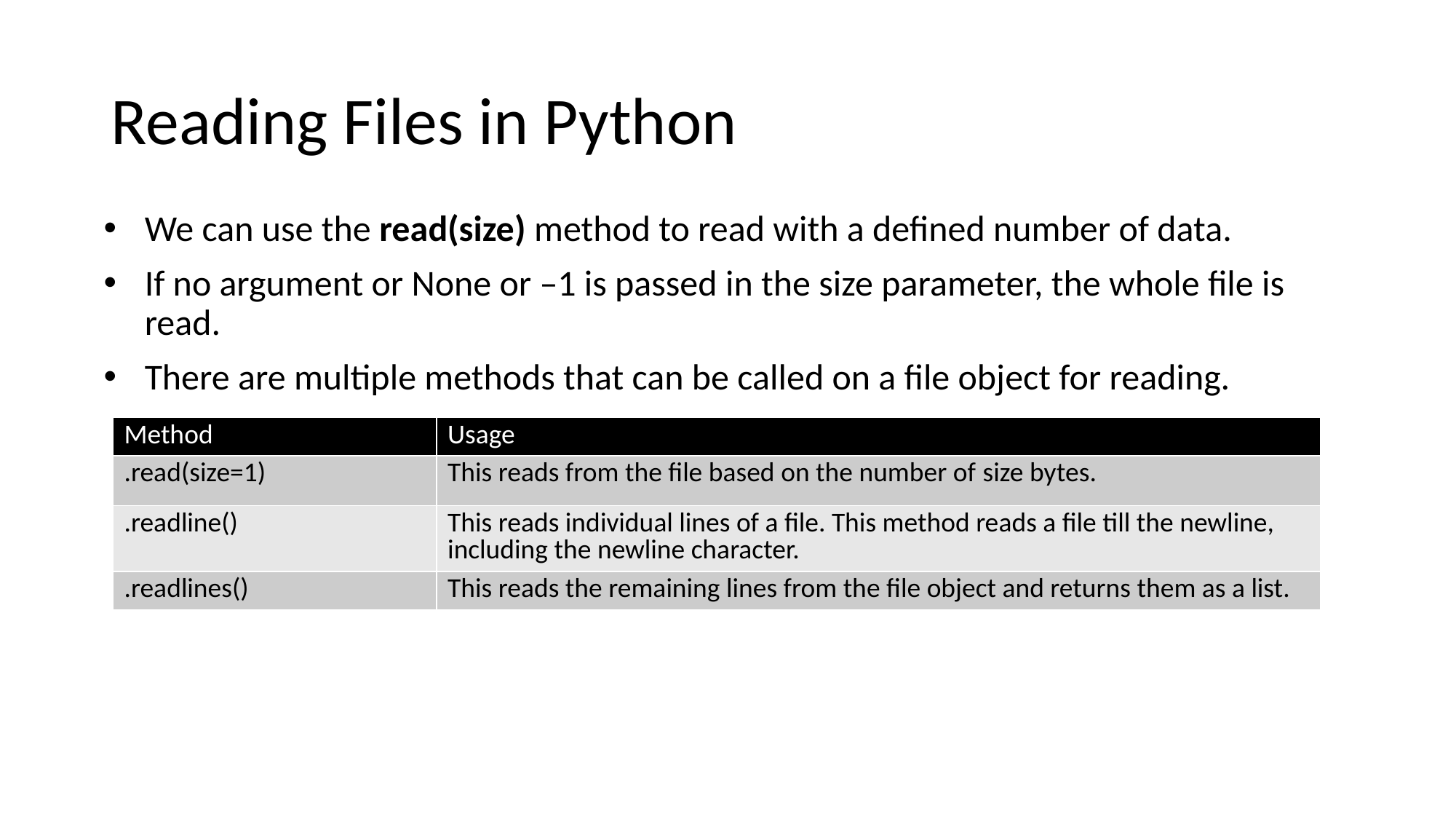

# Reading Files in Python
We can use the read(size) method to read with a defined number of data.
If no argument or None or –1 is passed in the size parameter, the whole file is read.
There are multiple methods that can be called on a file object for reading.
| Method | Usage |
| --- | --- |
| .read(size=1) | This reads from the file based on the number of size bytes. |
| .readline() | This reads individual lines of a file. This method reads a file till the newline, including the newline character. |
| .readlines() | This reads the remaining lines from the file object and returns them as a list. |